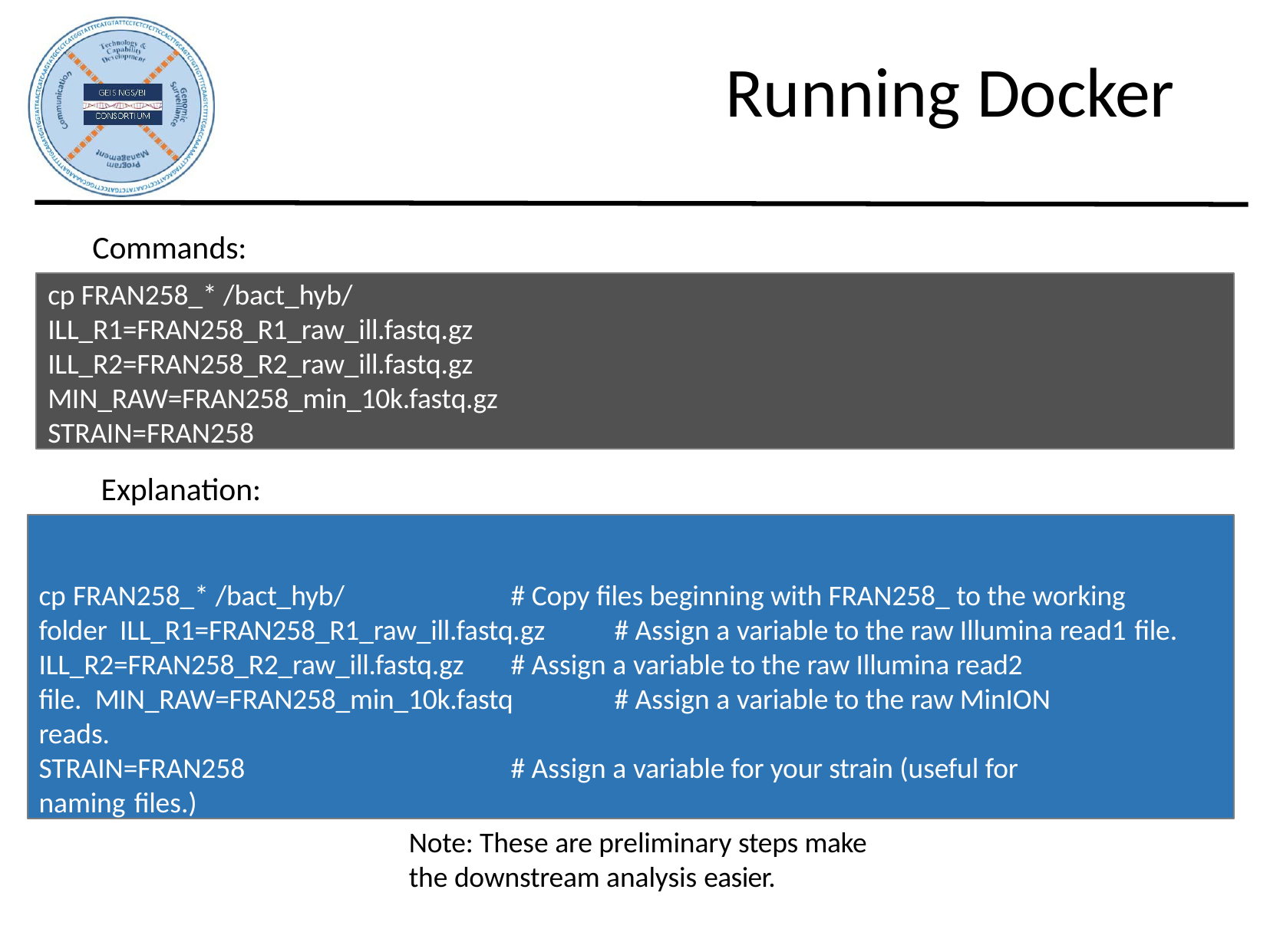

# Running Docker

Commands:
cp FRAN258_* /bact_hyb/  ILL_R1=FRAN258_R1_raw_ill.fastq.gz  ILL_R2=FRAN258_R2_raw_ill.fastq.gz  MIN_RAW=FRAN258_min_10k.fastq.gz  STRAIN=FRAN258
Explanation:

cp FRAN258_* /bact_hyb/	# Copy files beginning with FRAN258_ to the working folder  ILL_R1=FRAN258_R1_raw_ill.fastq.gz	# Assign a variable to the raw Illumina read1 file.
ILL_R2=FRAN258_R2_raw_ill.fastq.gz	# Assign a variable to the raw Illumina read2 file.  MIN_RAW=FRAN258_min_10k.fastq	# Assign a variable to the raw MinION reads.
STRAIN=FRAN258	# Assign a variable for your strain (useful for naming files.)
Note: These are preliminary steps make  the downstream analysis easier.